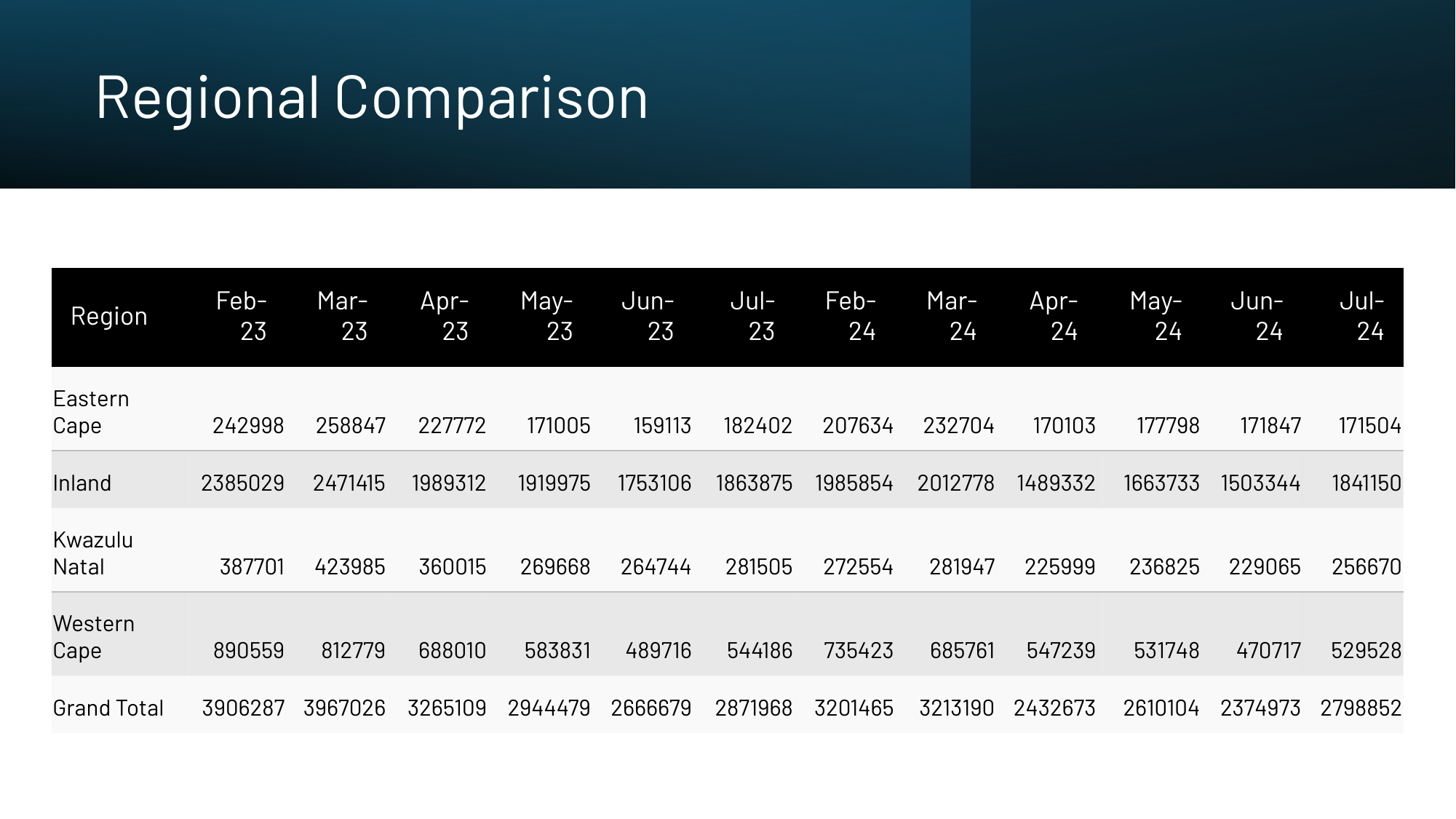

# Regional Comparison
| Region | Feb-23 | Mar-23 | Apr-23 | May-23 | Jun-23 | Jul-23 | Feb-24 | Mar-24 | Apr-24 | May-24 | Jun-24 | Jul-24 |
| --- | --- | --- | --- | --- | --- | --- | --- | --- | --- | --- | --- | --- |
| Eastern Cape | 242998 | 258847 | 227772 | 171005 | 159113 | 182402 | 207634 | 232704 | 170103 | 177798 | 171847 | 171504 |
| Inland | 2385029 | 2471415 | 1989312 | 1919975 | 1753106 | 1863875 | 1985854 | 2012778 | 1489332 | 1663733 | 1503344 | 1841150 |
| Kwazulu Natal | 387701 | 423985 | 360015 | 269668 | 264744 | 281505 | 272554 | 281947 | 225999 | 236825 | 229065 | 256670 |
| Western Cape | 890559 | 812779 | 688010 | 583831 | 489716 | 544186 | 735423 | 685761 | 547239 | 531748 | 470717 | 529528 |
| Grand Total | 3906287 | 3967026 | 3265109 | 2944479 | 2666679 | 2871968 | 3201465 | 3213190 | 2432673 | 2610104 | 2374973 | 2798852 |